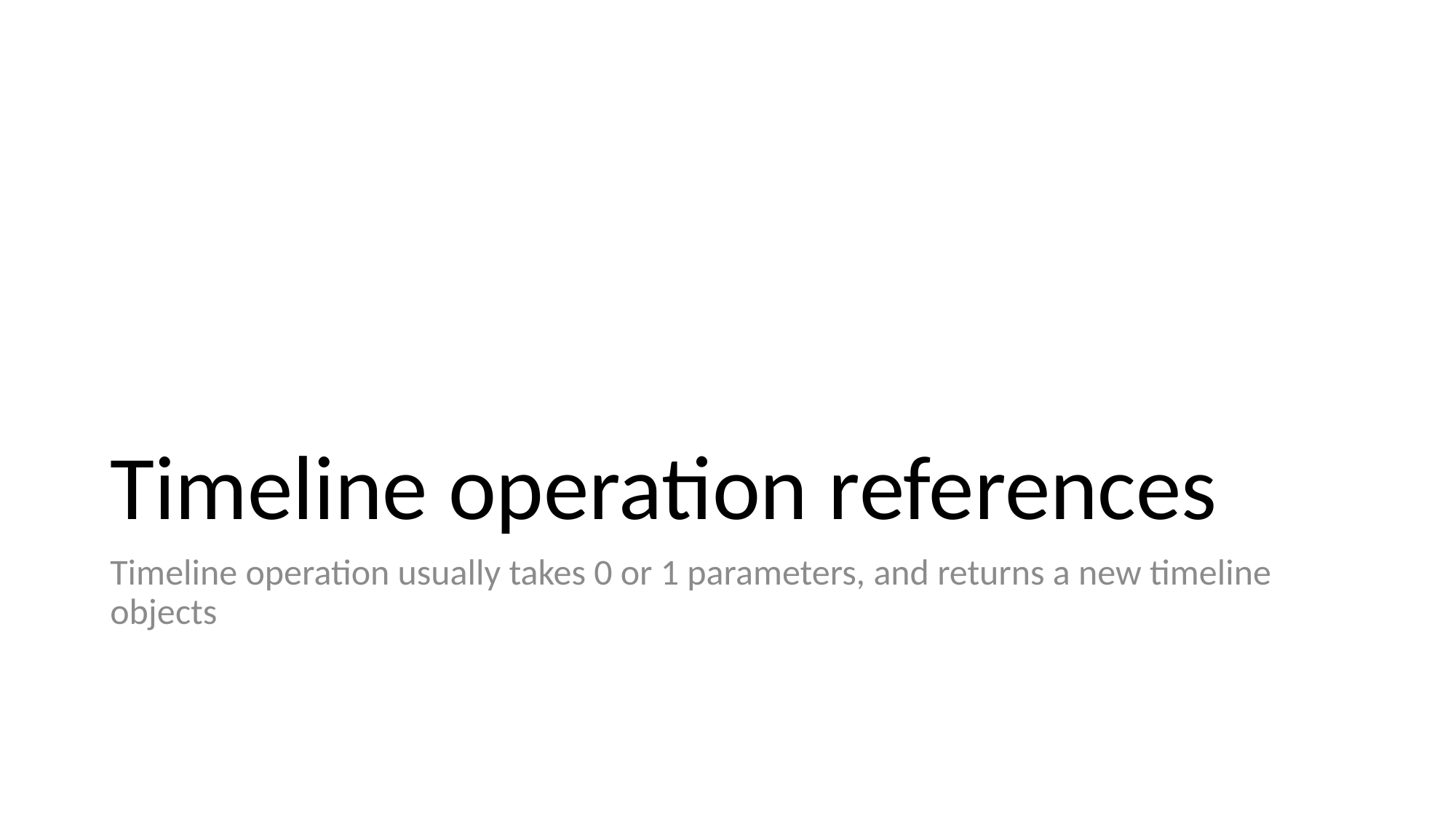

# Timeline operation references
Timeline operation usually takes 0 or 1 parameters, and returns a new timeline objects